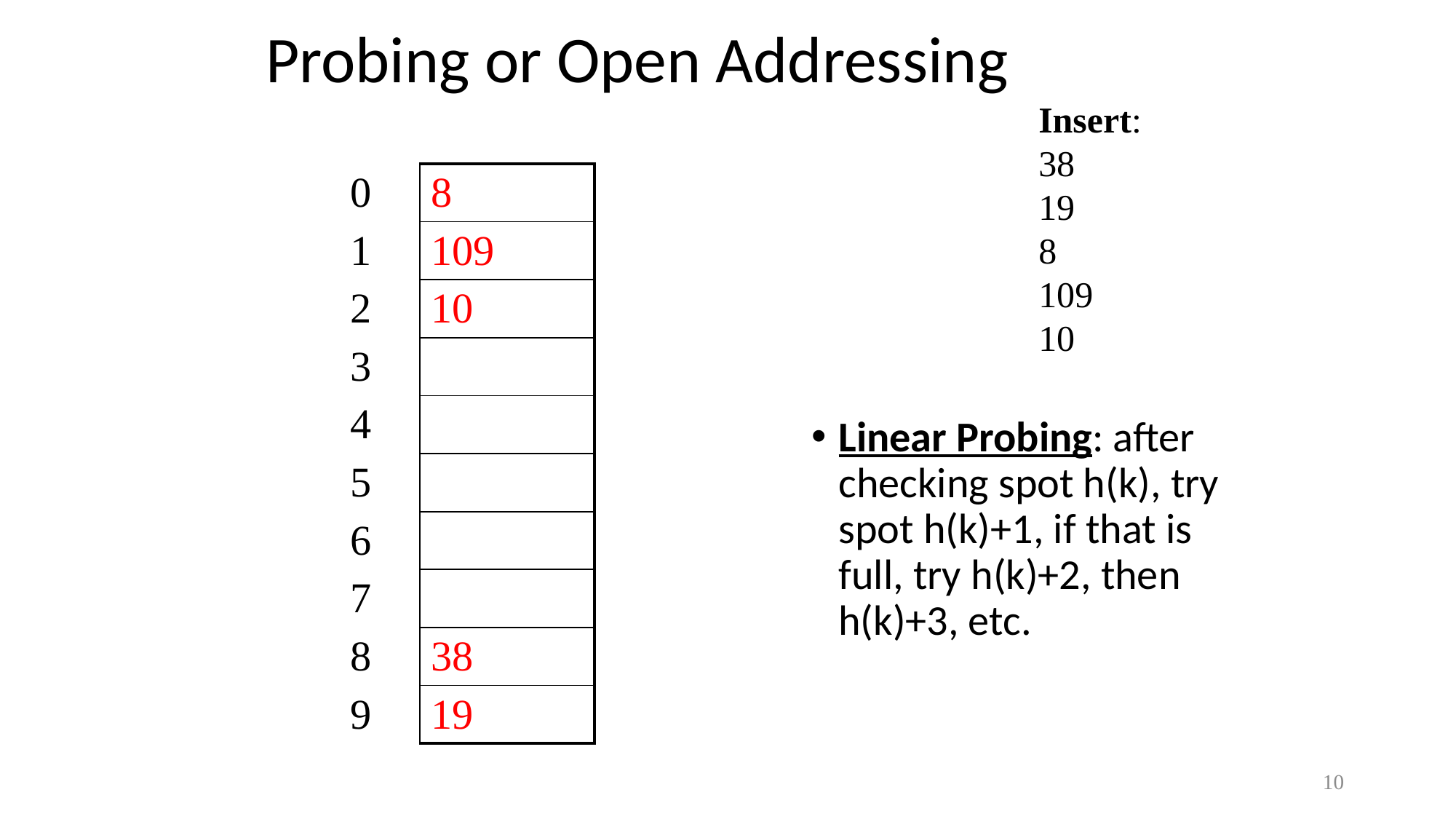

# Probing or Open Addressing
Insert:
38
19
8
109
10
| 0 | 8 |
| --- | --- |
| 1 | 109 |
| 2 | 10 |
| 3 |  |
| 4 |  |
| 5 |  |
| 6 |  |
| 7 |  |
| 8 | 38 |
| 9 | 19 |
Linear Probing: after checking spot h(k), try spot h(k)+1, if that is full, try h(k)+2, then h(k)+3, etc.
10